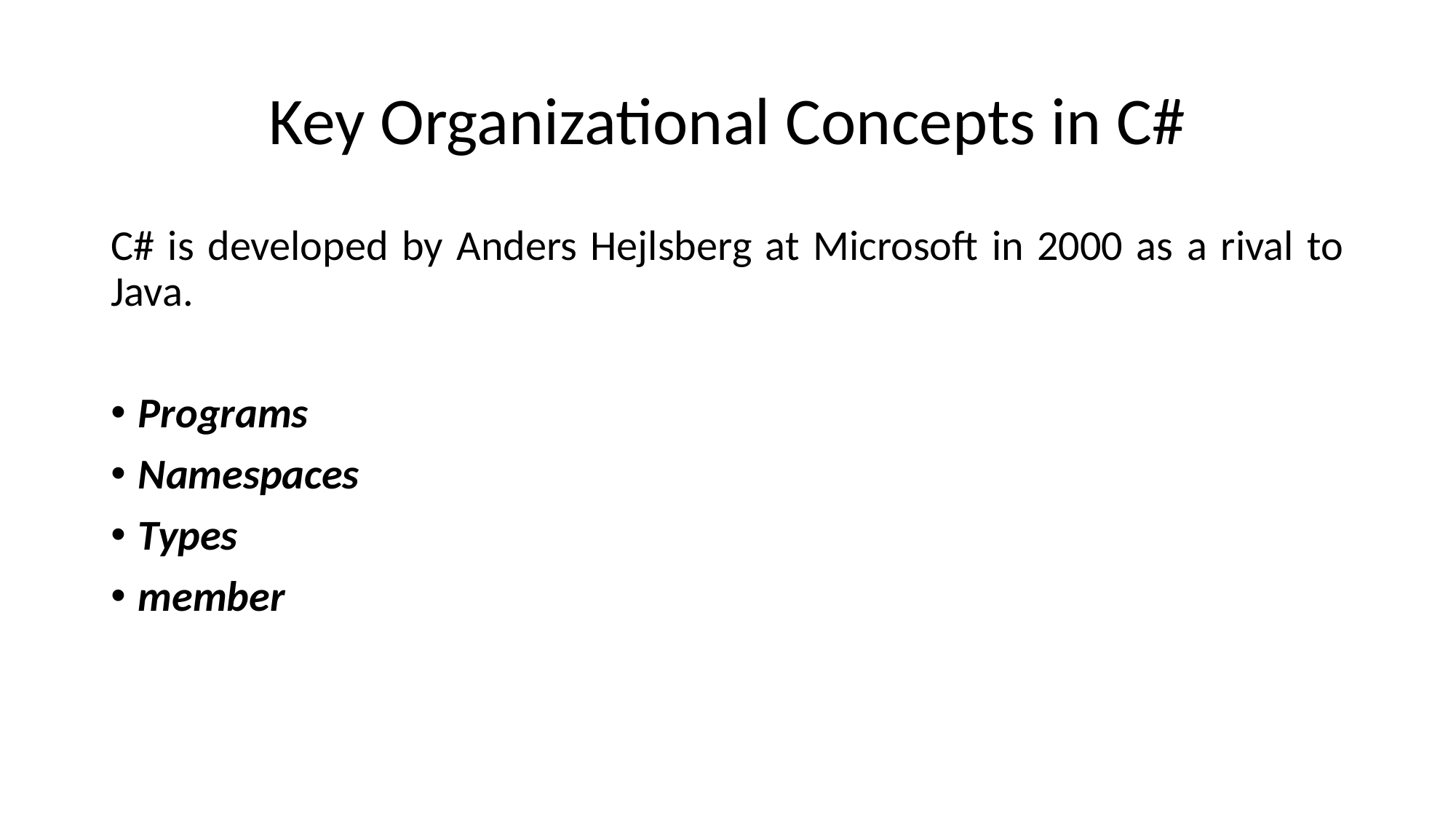

# Key Organizational Concepts in C#
C# is developed by Anders Hejlsberg at Microsoft in 2000 as a rival to Java.

Programs
Namespaces
Types
member